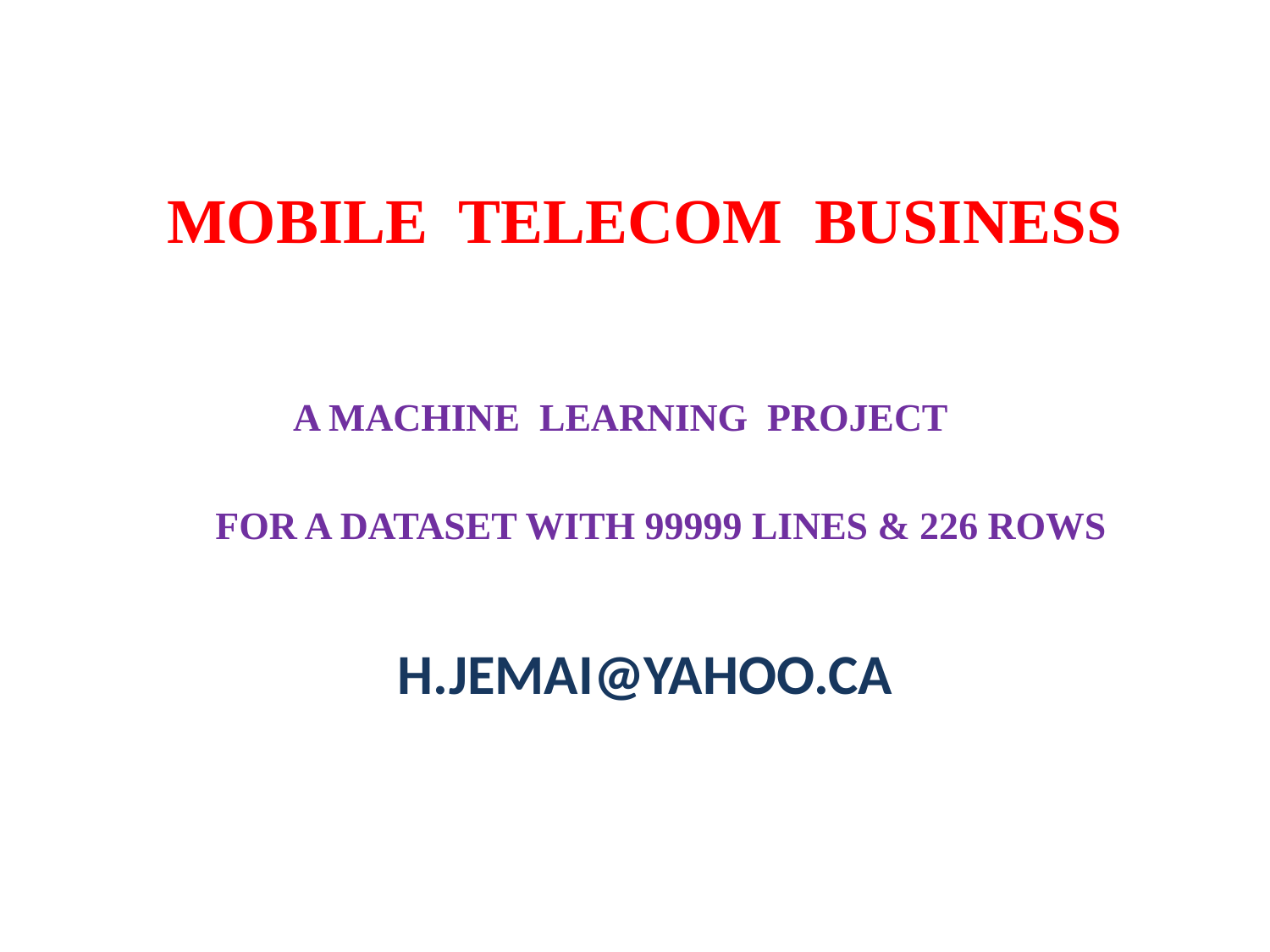

# MOBILE  TELECOM  BUSINESS
                 A MACHINE  LEARNING  PROJECT

         FOR A DATASET WITH 99999 LINES & 226 ROWS

H.JEMAI@YAHOO.CA